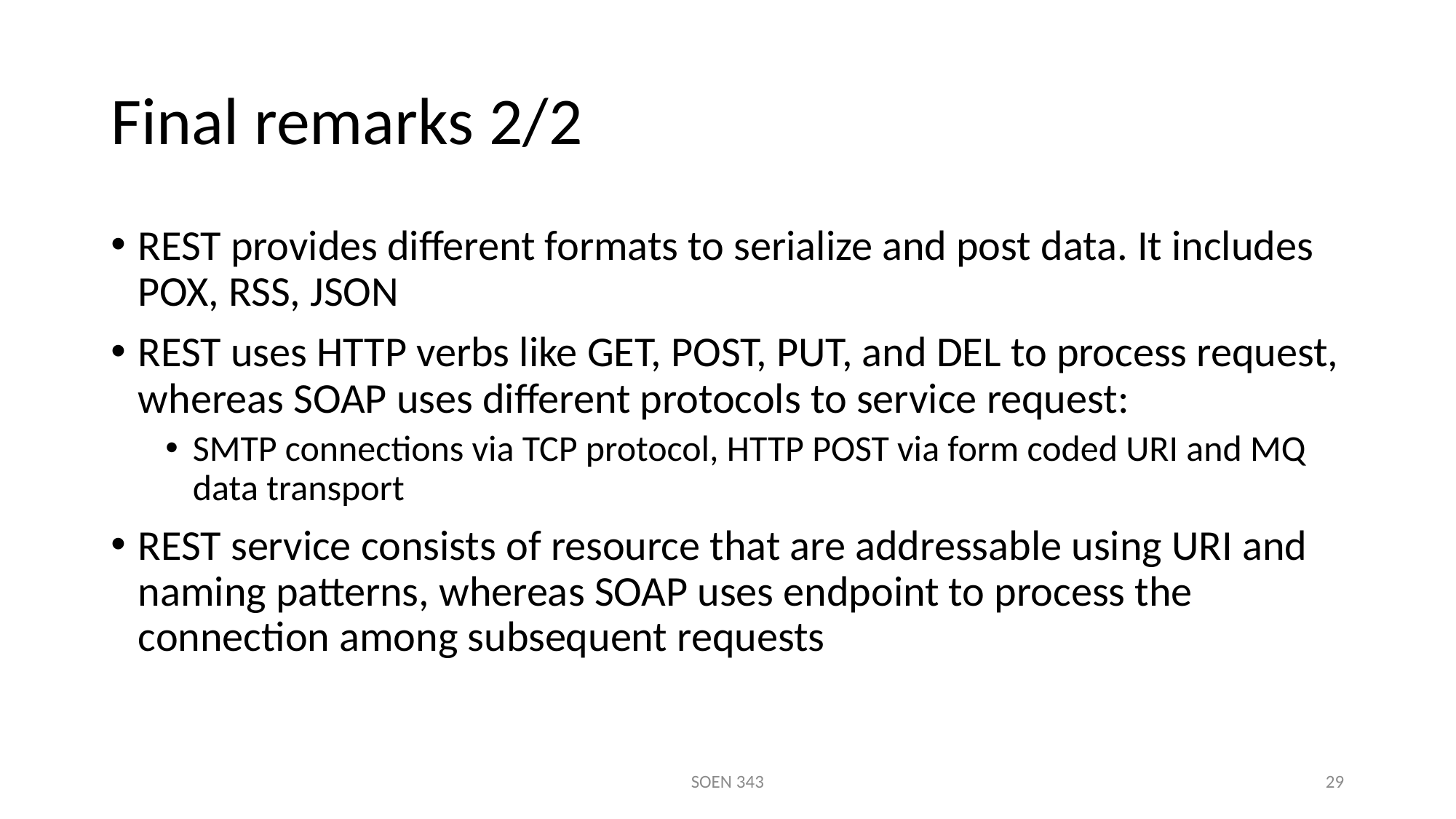

# Final remarks 2/2
REST provides different formats to serialize and post data. It includes POX, RSS, JSON
REST uses HTTP verbs like GET, POST, PUT, and DEL to process request, whereas SOAP uses different protocols to service request:
SMTP connections via TCP protocol, HTTP POST via form coded URI and MQ data transport
REST service consists of resource that are addressable using URI and naming patterns, whereas SOAP uses endpoint to process the connection among subsequent requests
SOEN 343
29